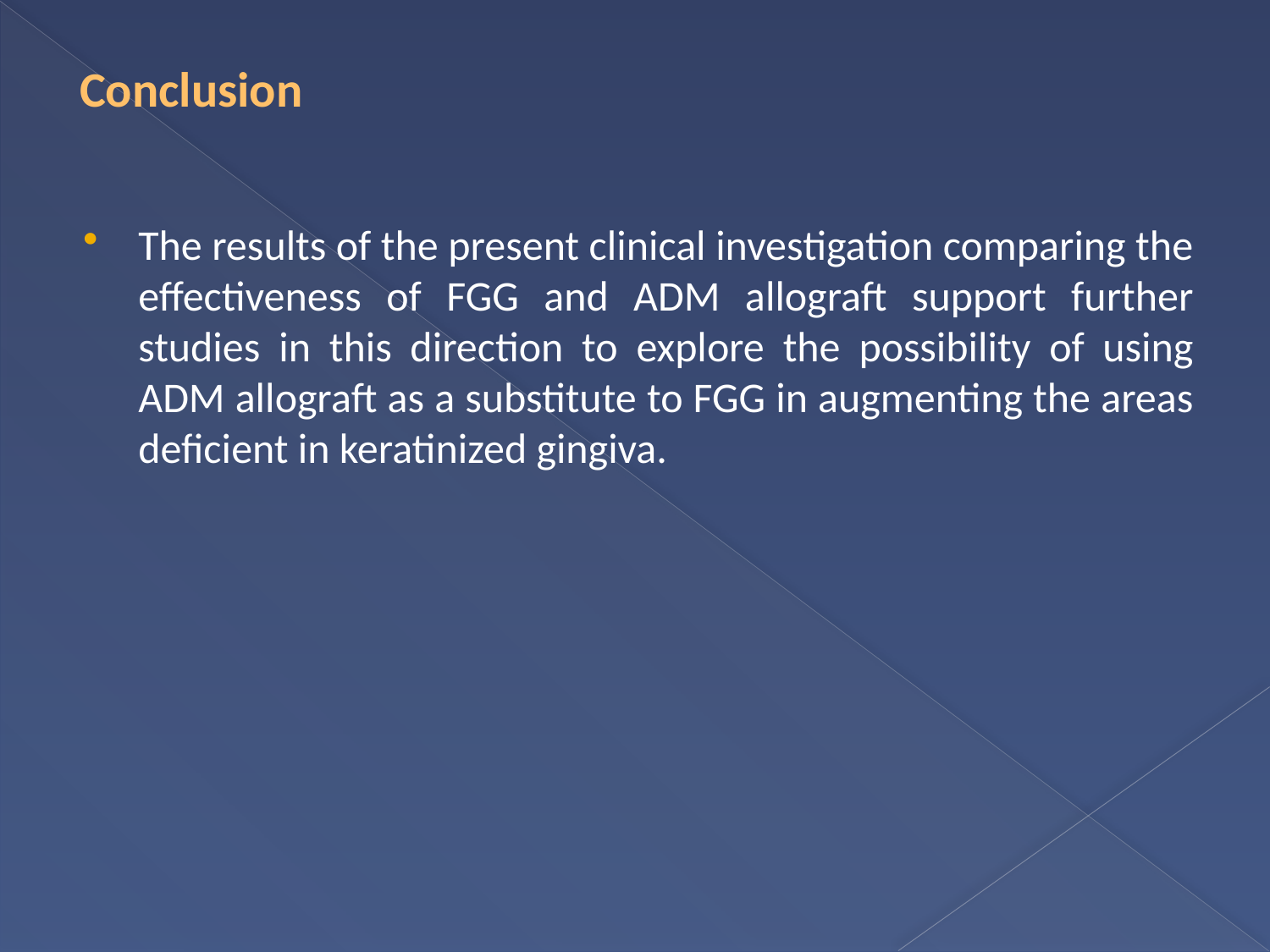

# Conclusion
The results of the present clinical investigation comparing the effectiveness of FGG and ADM allograft support further studies in this direction to explore the possibility of using ADM allograft as a substitute to FGG in augmenting the areas deficient in keratinized gingiva.